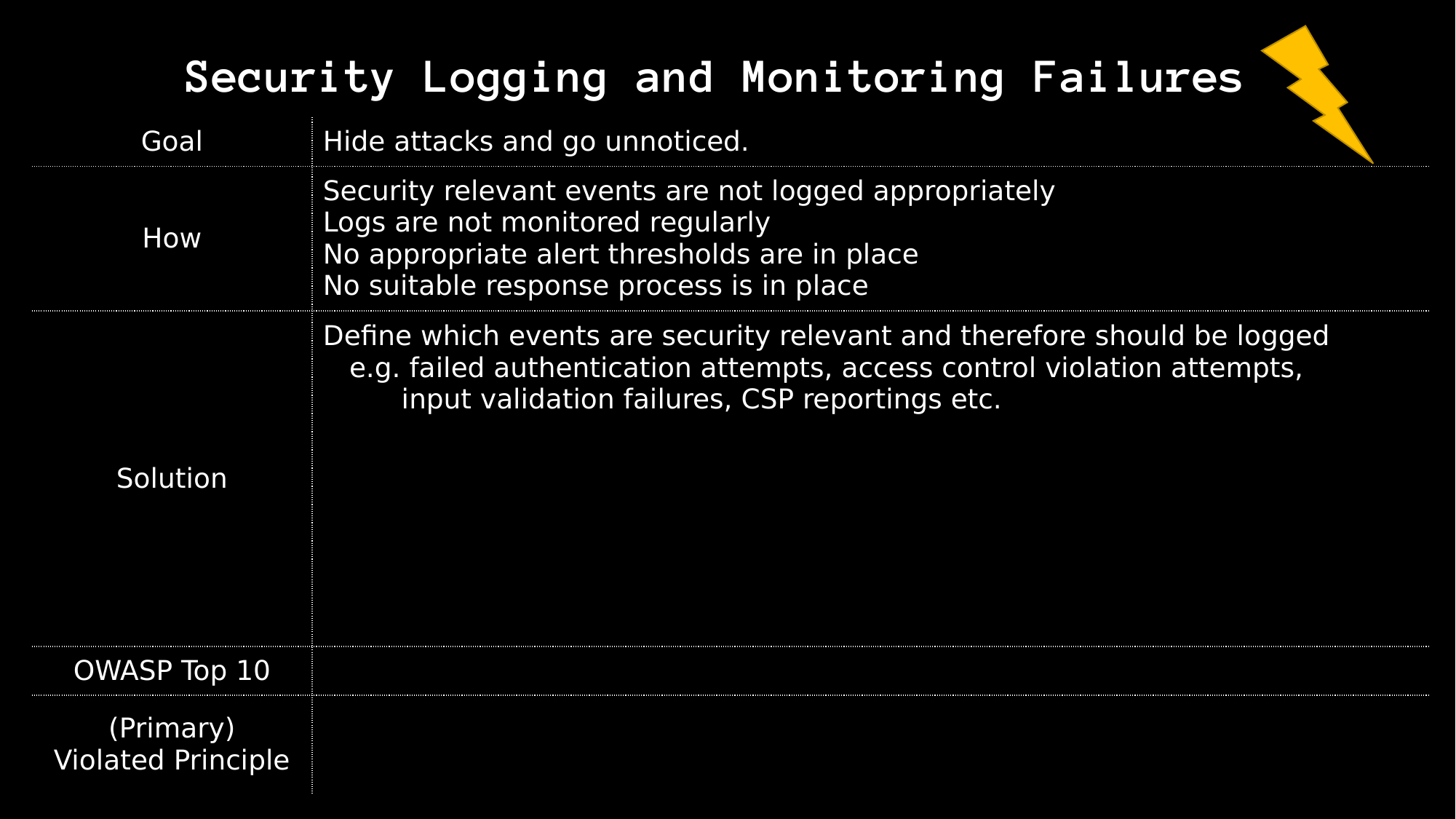

| Security Logging and Monitoring Failures | SQL Injection |
| --- | --- |
| Goal | Hide attacks and go unnoticed. |
| How | Security relevant events are not logged appropriately Logs are not monitored regularly No appropriate alert thresholds are in place No suitable response process is in place |
| Solution | Define which events are security relevant and therefore should be logged e.g. failed authentication attempts, access control violation attempts, input validation failures, CSP reportings etc. |
| OWASP Top 10 |  |
| (Primary) Violated Principle |  |
|  |
| --- |